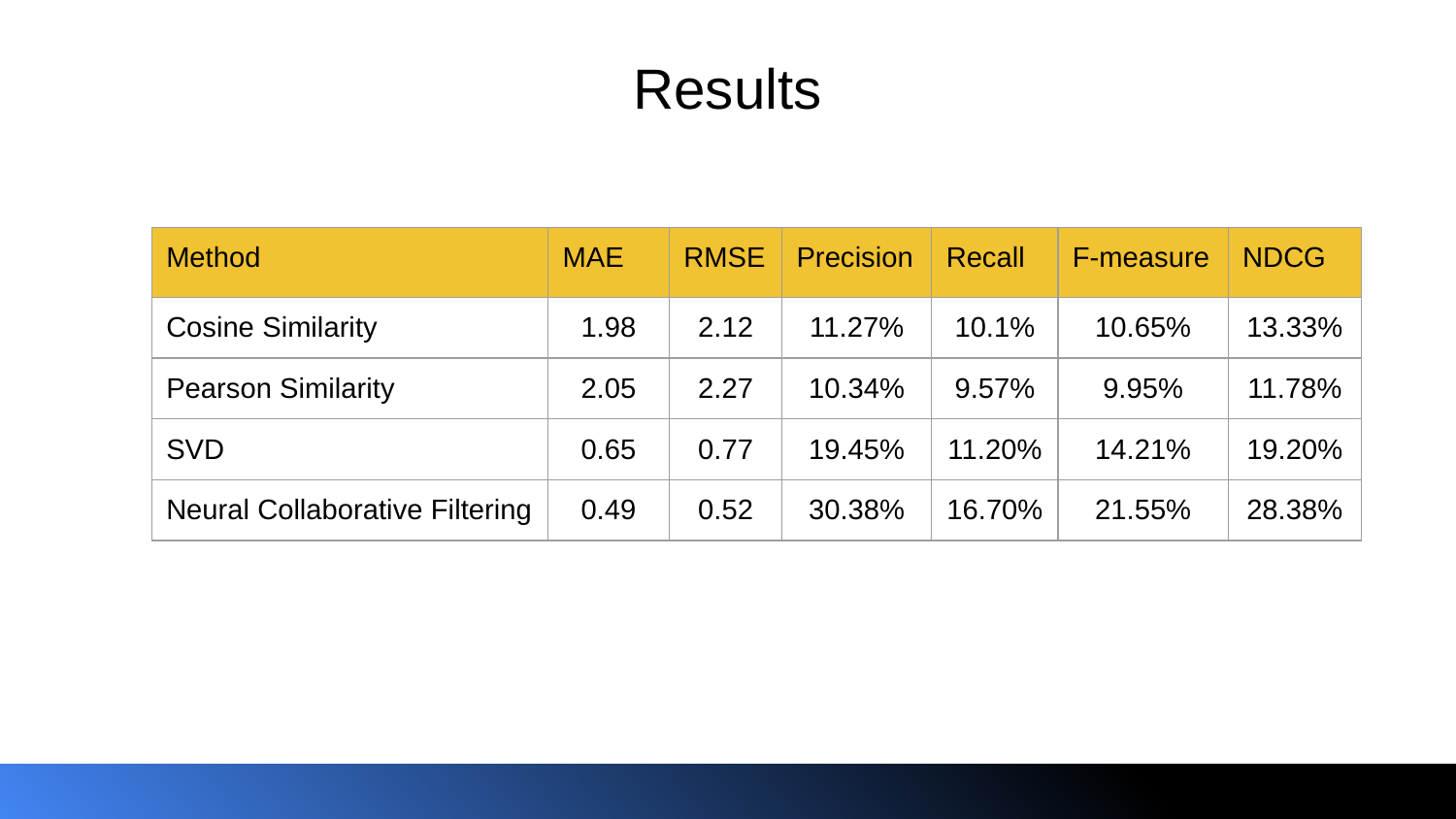

# Results
| Method | MAE | RMSE | Precision | Recall | F-measure | NDCG |
| --- | --- | --- | --- | --- | --- | --- |
| Cosine Similarity | 1.98 | 2.12 | 11.27% | 10.1% | 10.65% | 13.33% |
| Pearson Similarity | 2.05 | 2.27 | 10.34% | 9.57% | 9.95% | 11.78% |
| SVD | 0.65 | 0.77 | 19.45% | 11.20% | 14.21% | 19.20% |
| Neural Collaborative Filtering | 0.49 | 0.52 | 30.38% | 16.70% | 21.55% | 28.38% |